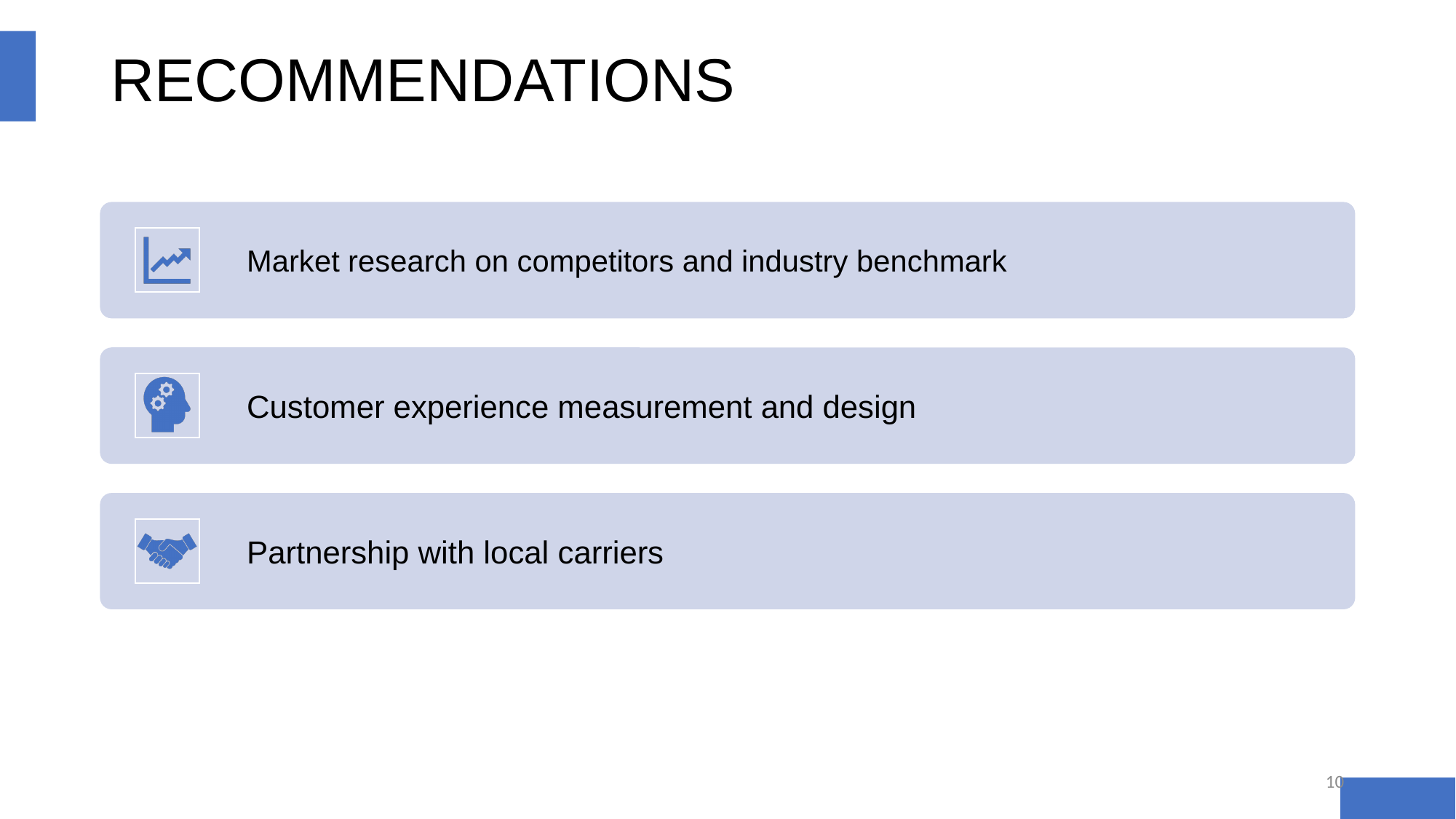

RECOMMENDATIONS
Market research on competitors and industry benchmark
Customer experience measurement and design
Partnership with local carriers
10